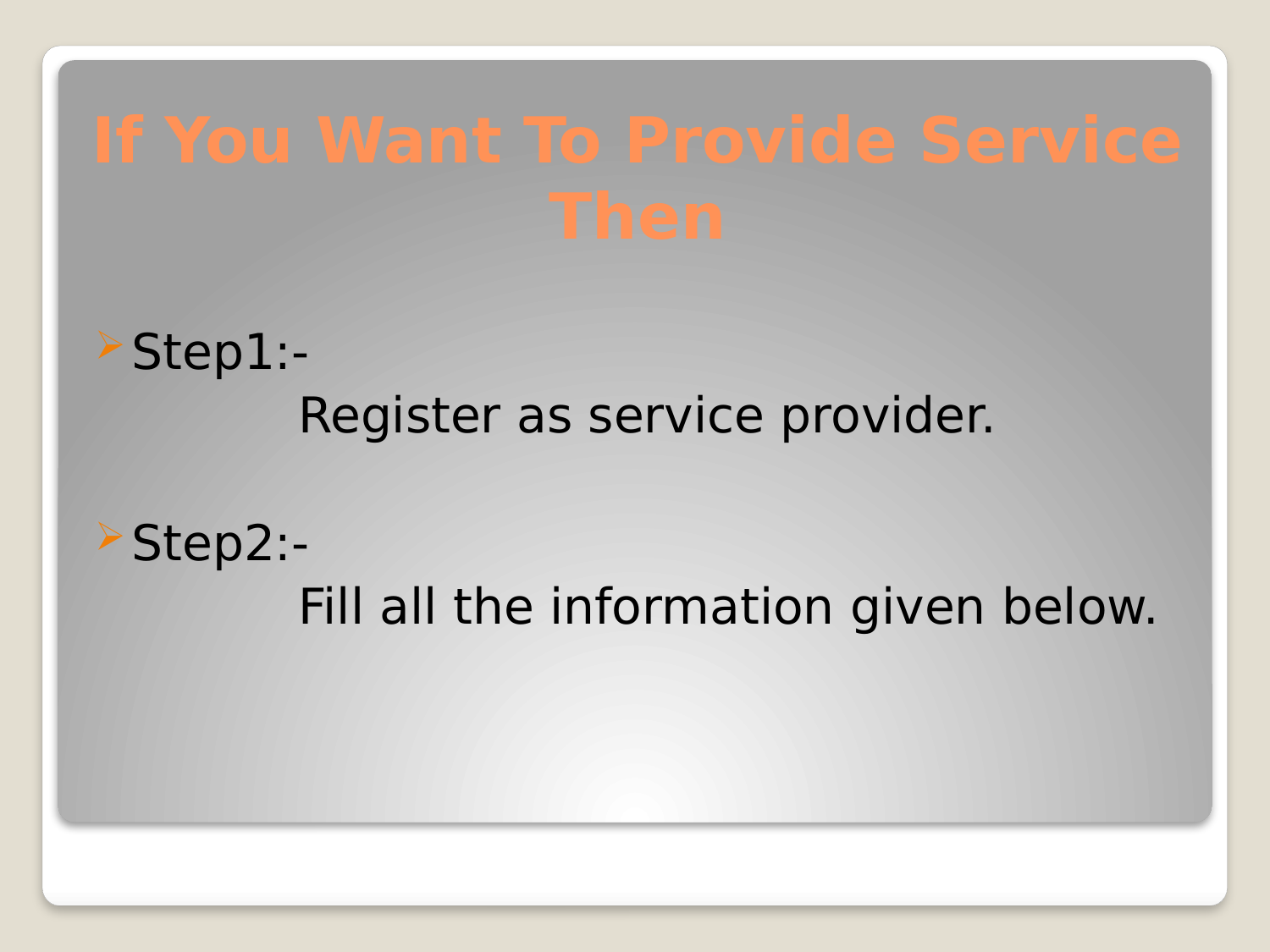

# If You Want To Provide Service Then
Step1:-
             Register as service provider.

Step2:-
             Fill all the information given below.